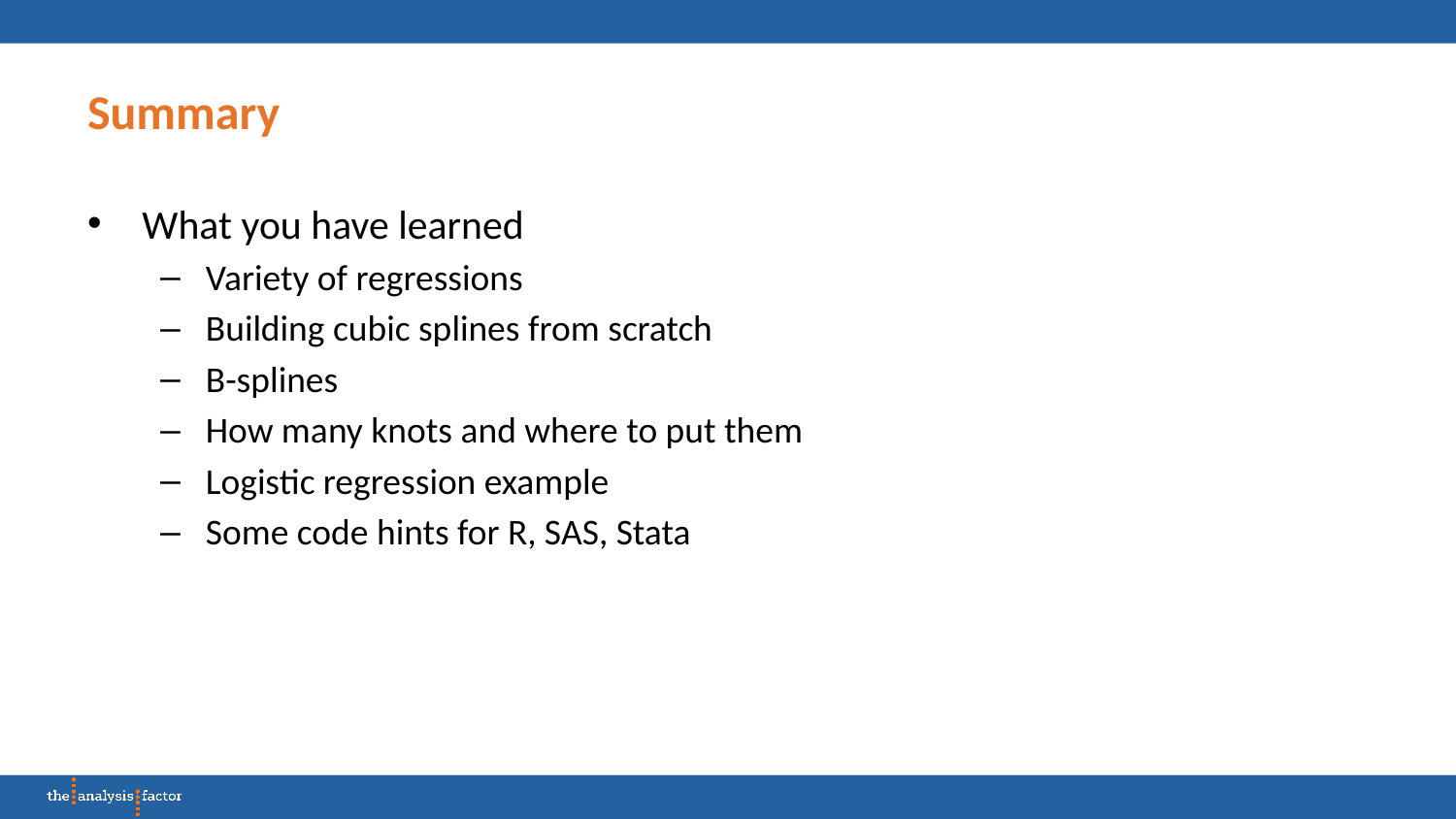

# Summary
What you have learned
Variety of regressions
Building cubic splines from scratch
B-splines
How many knots and where to put them
Logistic regression example
Some code hints for R, SAS, Stata